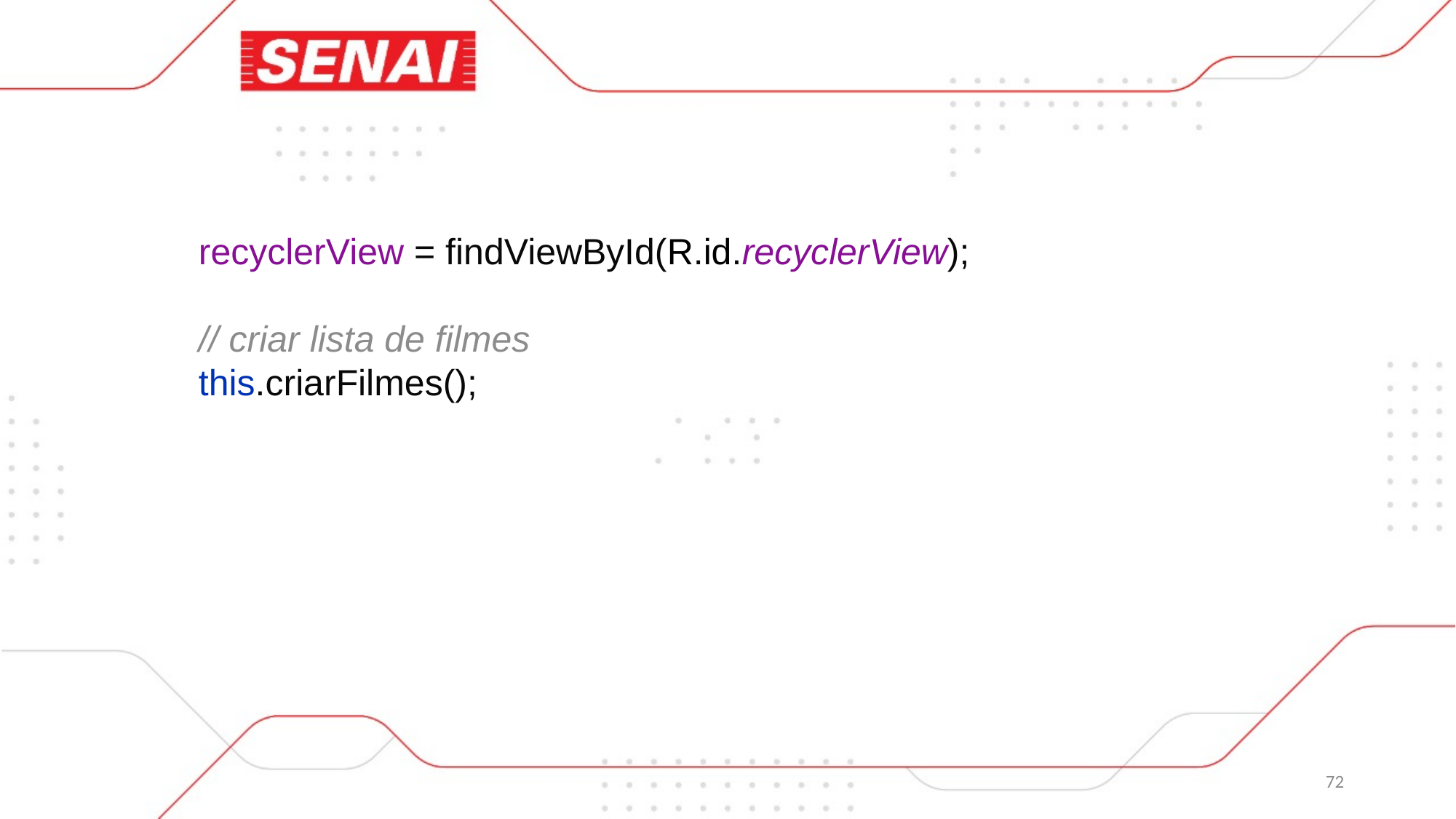

recyclerView = findViewById(R.id.recyclerView);
// criar lista de filmes
this.criarFilmes();
72